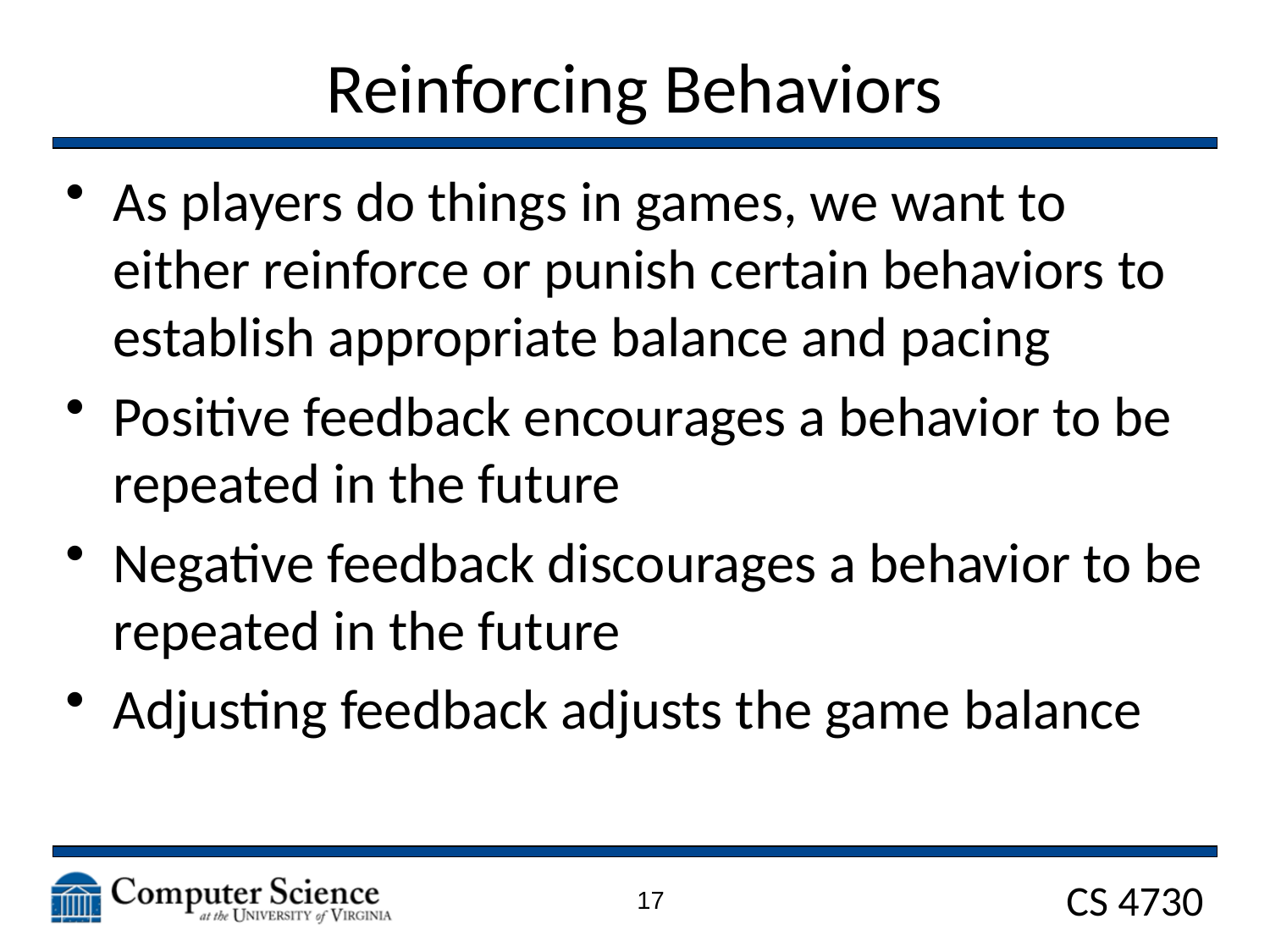

# Reinforcing Behaviors
As players do things in games, we want to either reinforce or punish certain behaviors to establish appropriate balance and pacing
Positive feedback encourages a behavior to be repeated in the future
Negative feedback discourages a behavior to be repeated in the future
Adjusting feedback adjusts the game balance
17